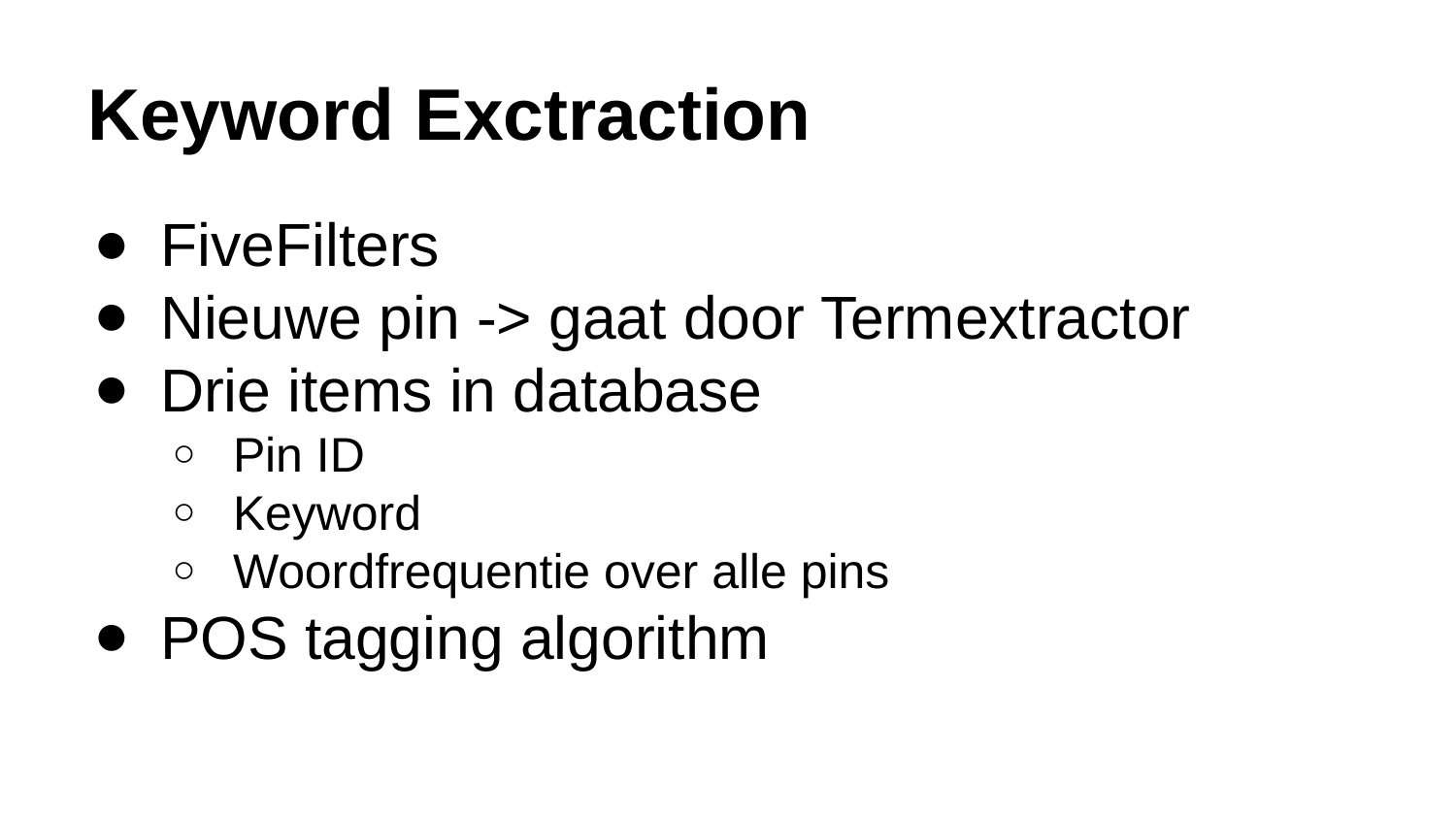

# Keyword Exctraction
FiveFilters
Nieuwe pin -> gaat door Termextractor
Drie items in database
Pin ID
Keyword
Woordfrequentie over alle pins
POS tagging algorithm